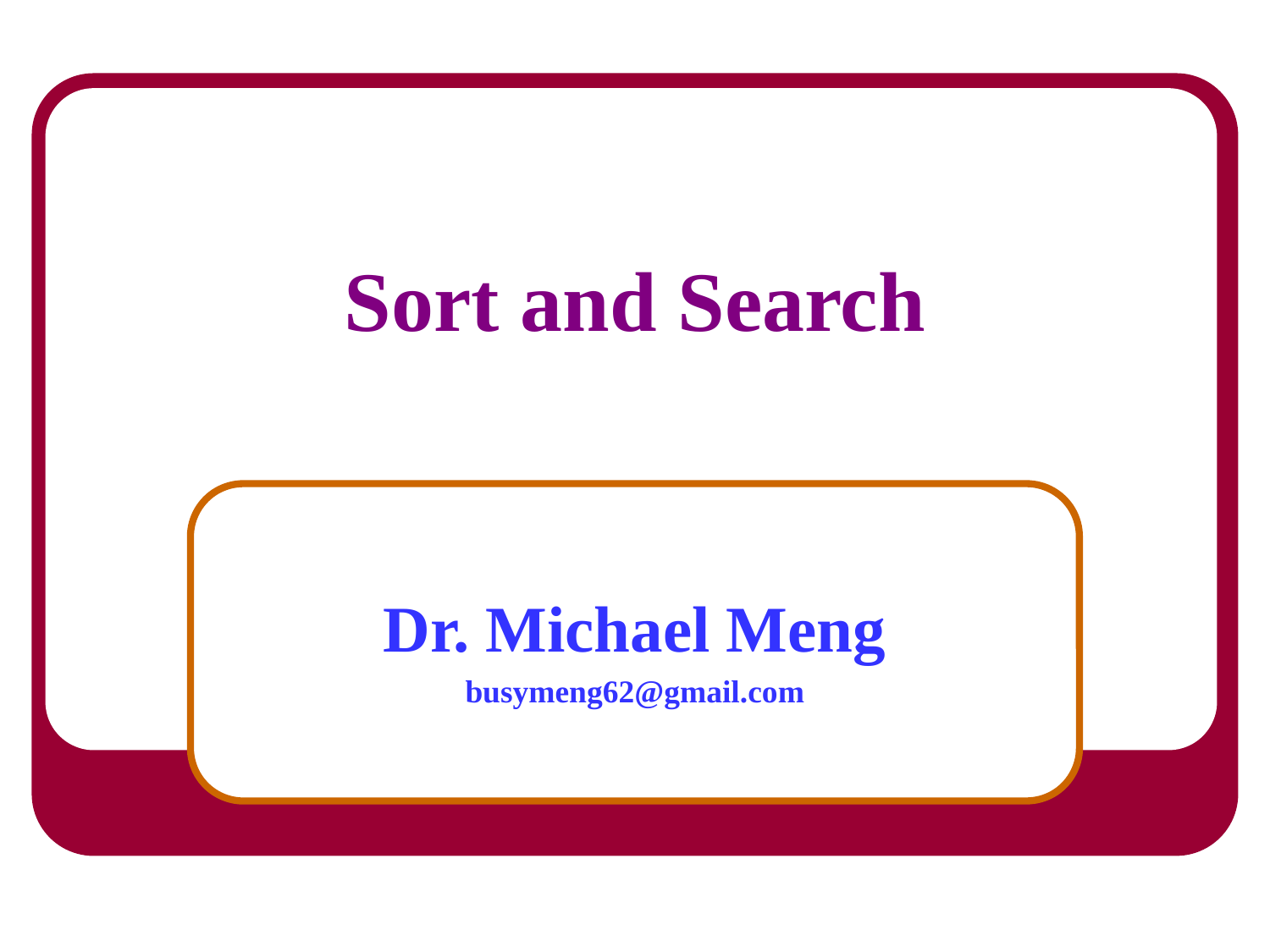

# Sort and Search
Dr. Michael Meng
busymeng62@gmail.com